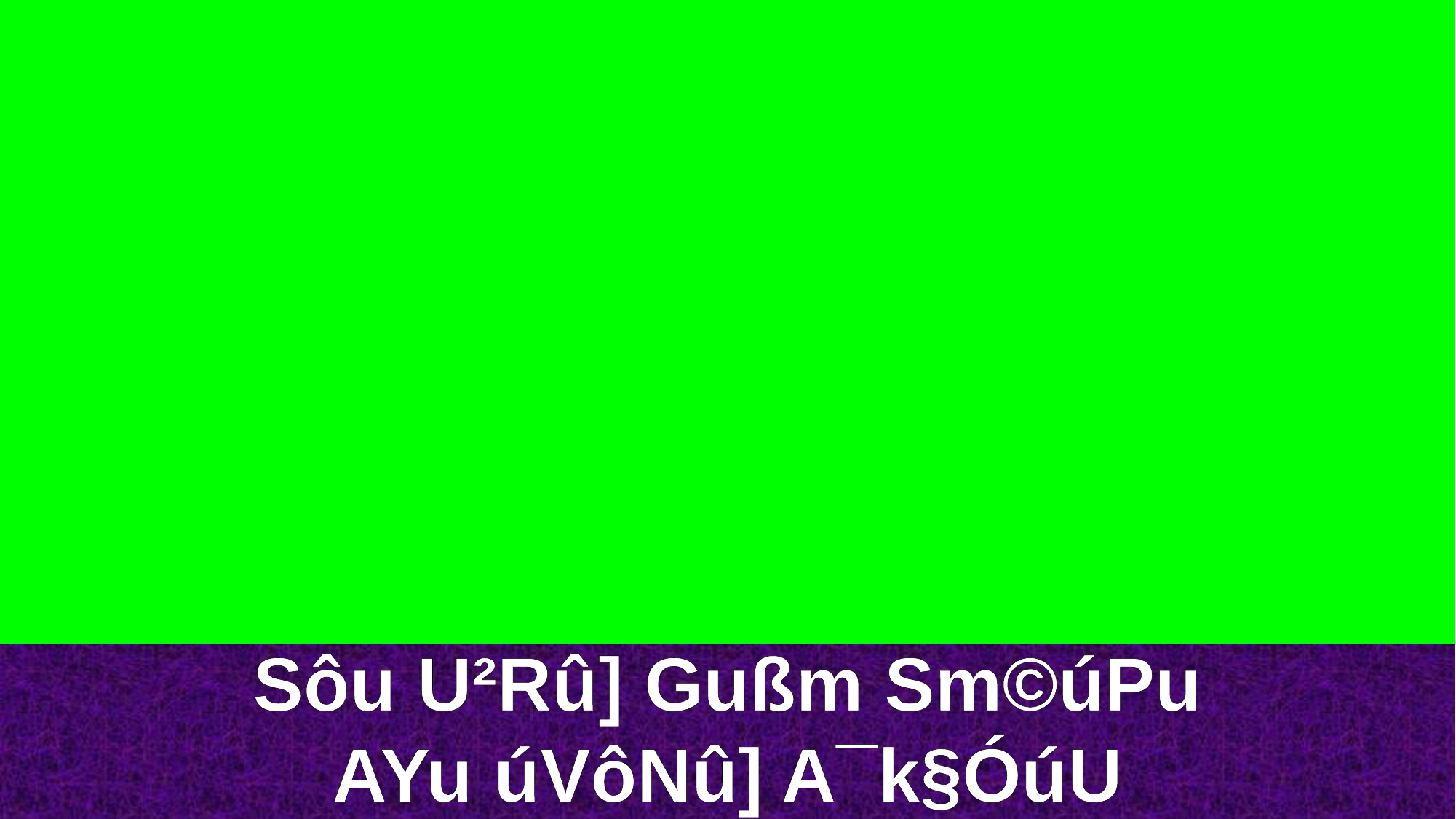

Sôu U²Rû] Gußm Sm©úPu
AYu úVôNû] A¯k§ÓúU